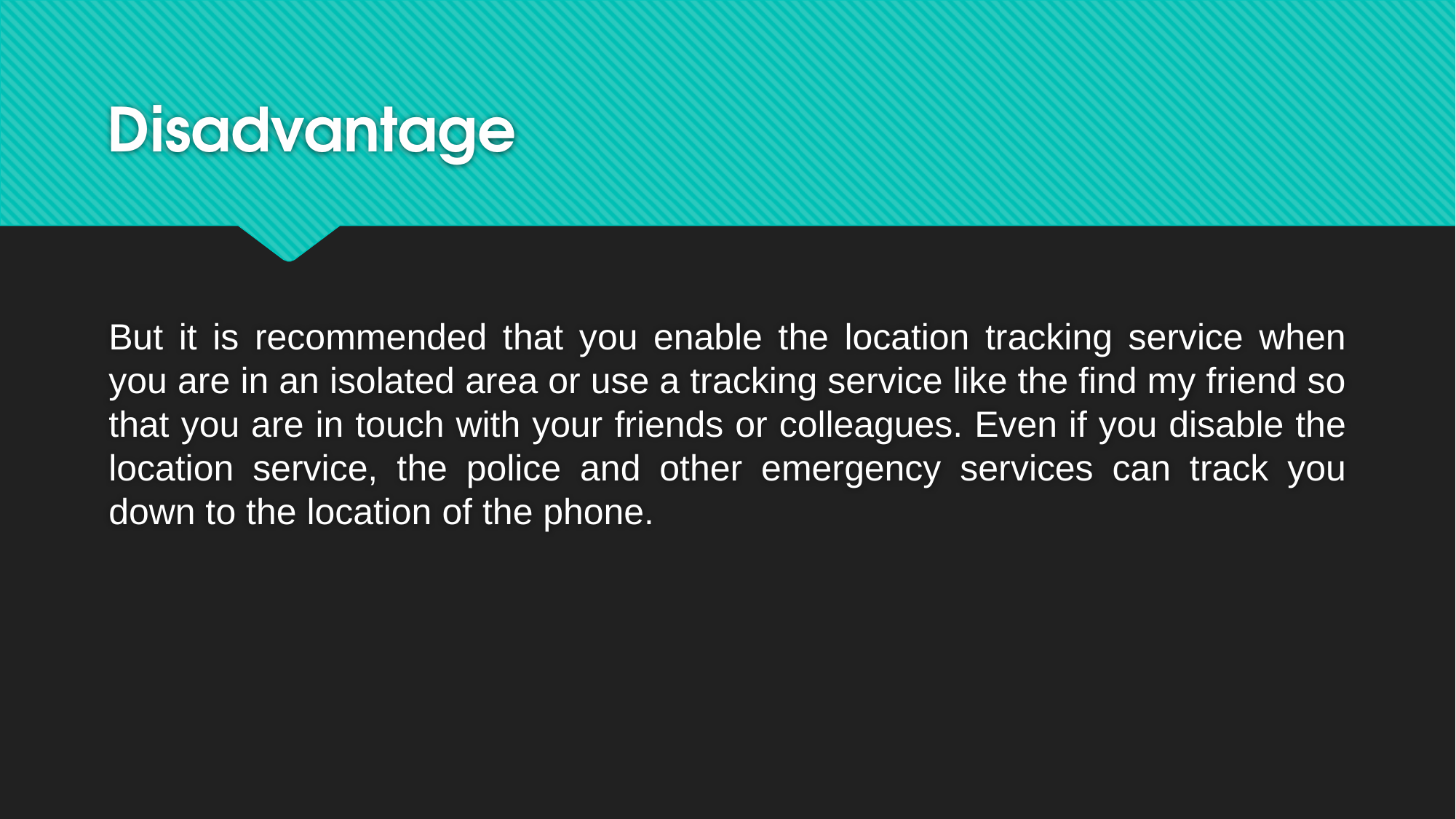

# Disadvantage
But it is recommended that you enable the location tracking service when you are in an isolated area or use a tracking service like the find my friend so that you are in touch with your friends or colleagues. Even if you disable the location service, the police and other emergency services can track you down to the location of the phone.